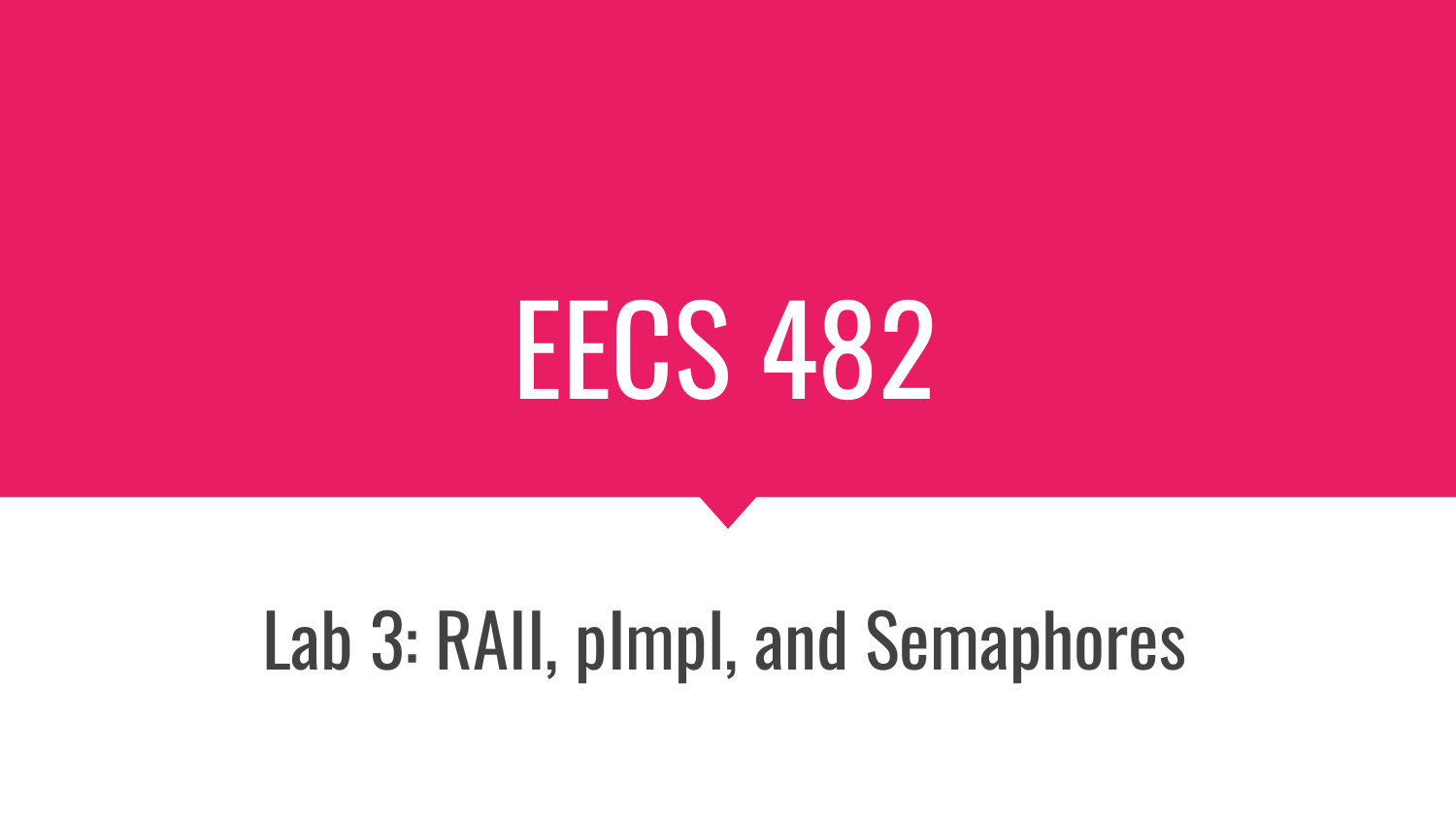

# EECS 482
Lab 3: RAII, pImpl, and Semaphores